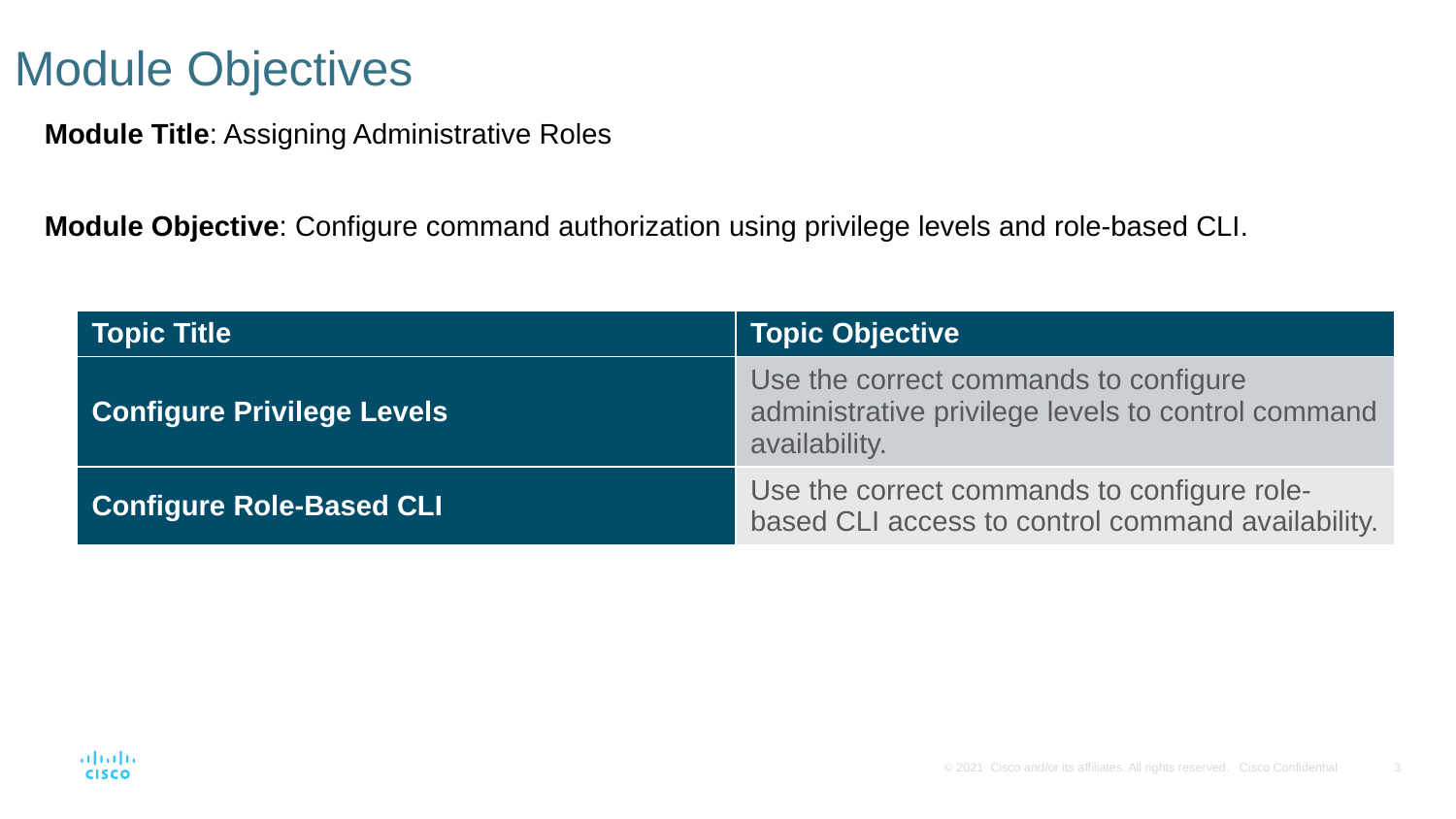

# Module Objectives
Module Title: Assigning Administrative Roles

Module Objective: Configure command authorization using privilege levels and role-based CLI.

| Topic Title | Topic Objective |
| --- | --- |
| Configure Privilege Levels | Use the correct commands to configure administrative privilege levels to control command availability. |
| Configure Role-Based CLI | Use the correct commands to configure role-based CLI access to control command availability. |